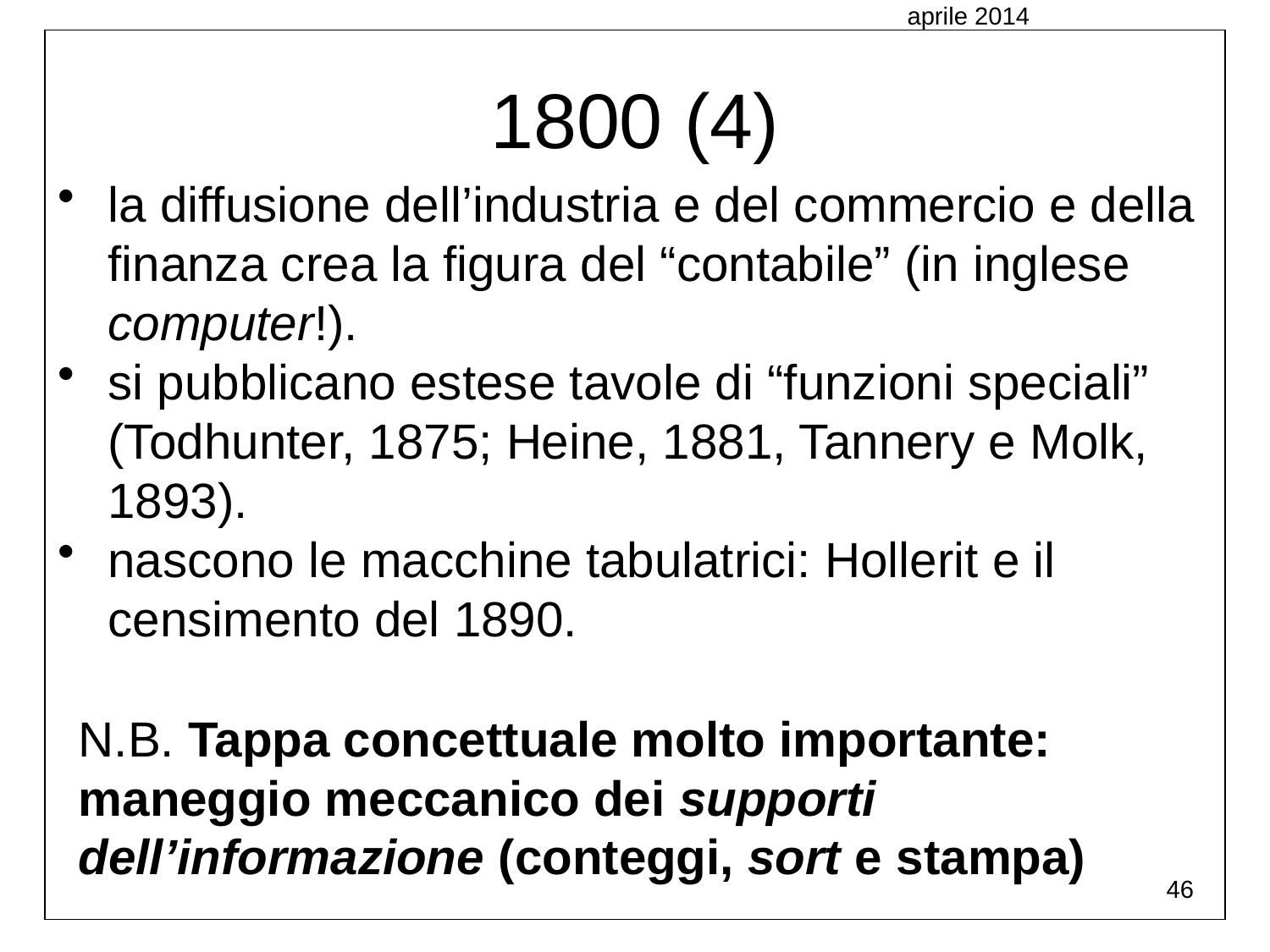

1800 (4)
aprile 2014

la diffusione dell’industria e del commercio e della finanza crea la figura del “contabile” (in inglese computer!).
si pubblicano estese tavole di “funzioni speciali” (Todhunter, 1875; Heine, 1881, Tannery e Molk, 1893).
nascono le macchine tabulatrici: Hollerit e il censimento del 1890.
N.B. Tappa concettuale molto importante: maneggio meccanico dei supporti dell’informazione (conteggi, sort e stampa)
46